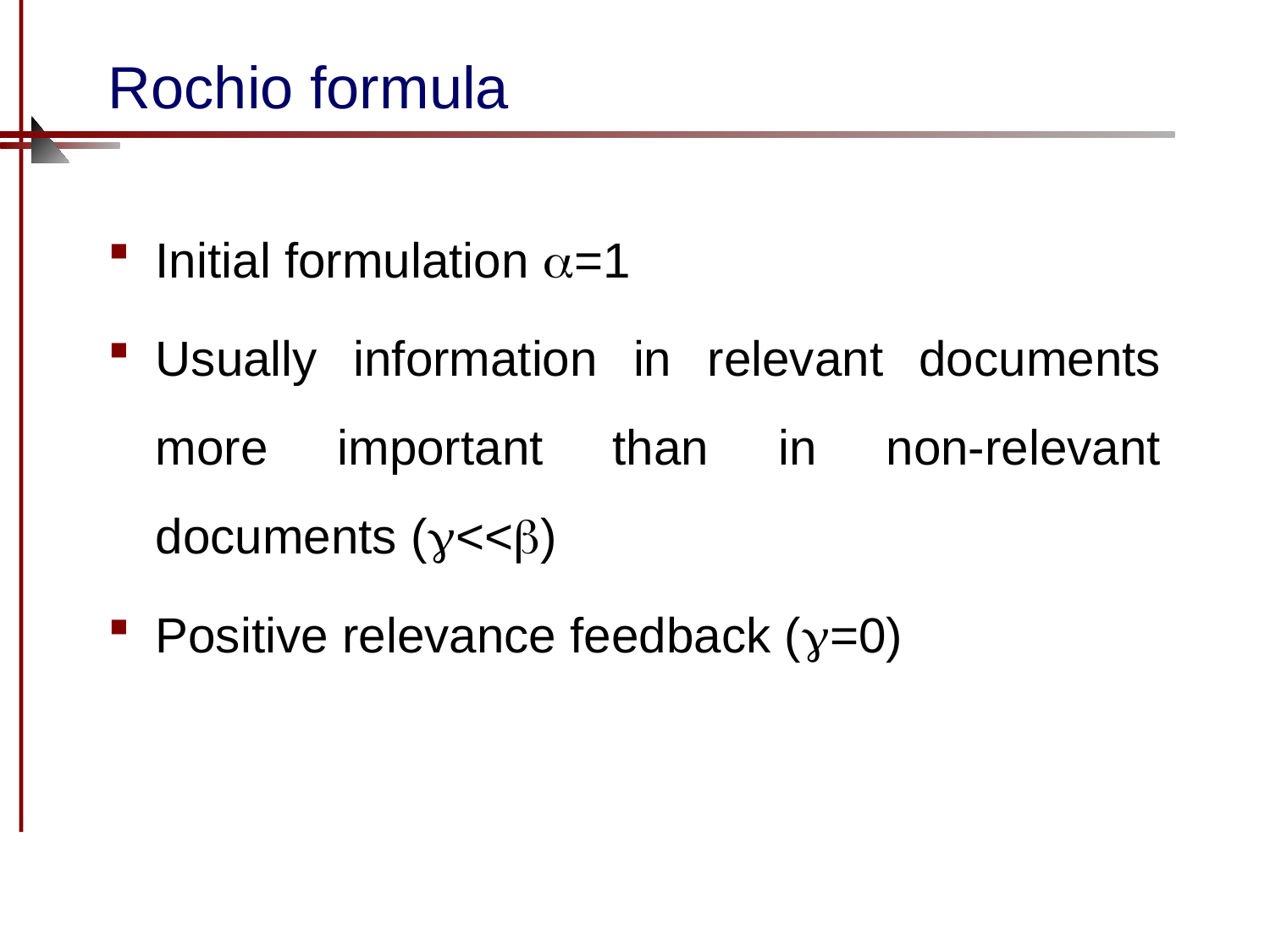

# Rochio formula
Initial formulation α=1
Usually information in relevant documents more important than in non-relevant documents (γ<<β)
Positive relevance feedback (γ=0)